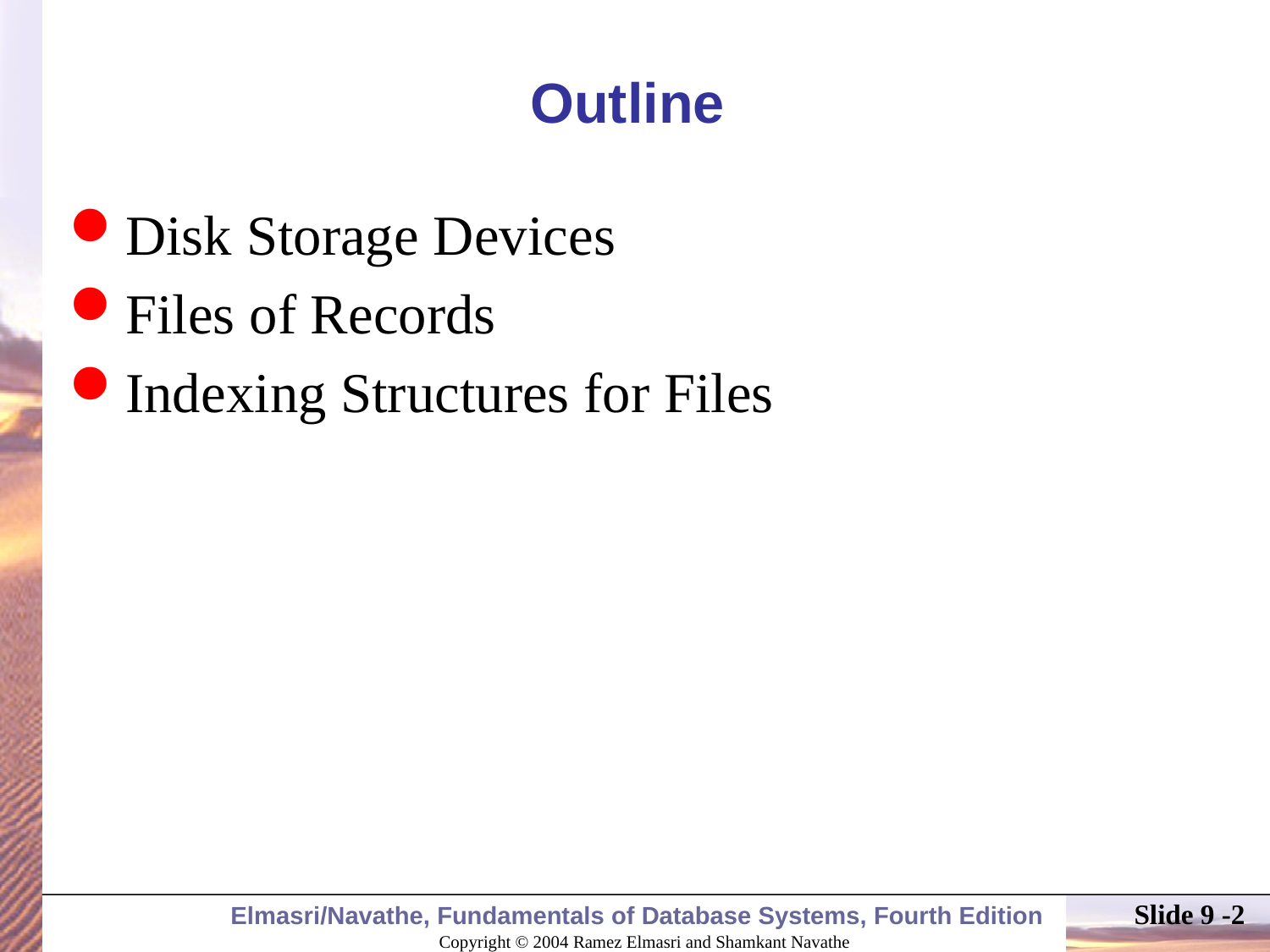

# Outline
Disk Storage Devices
Files of Records
Indexing Structures for Files
Slide 9 -2